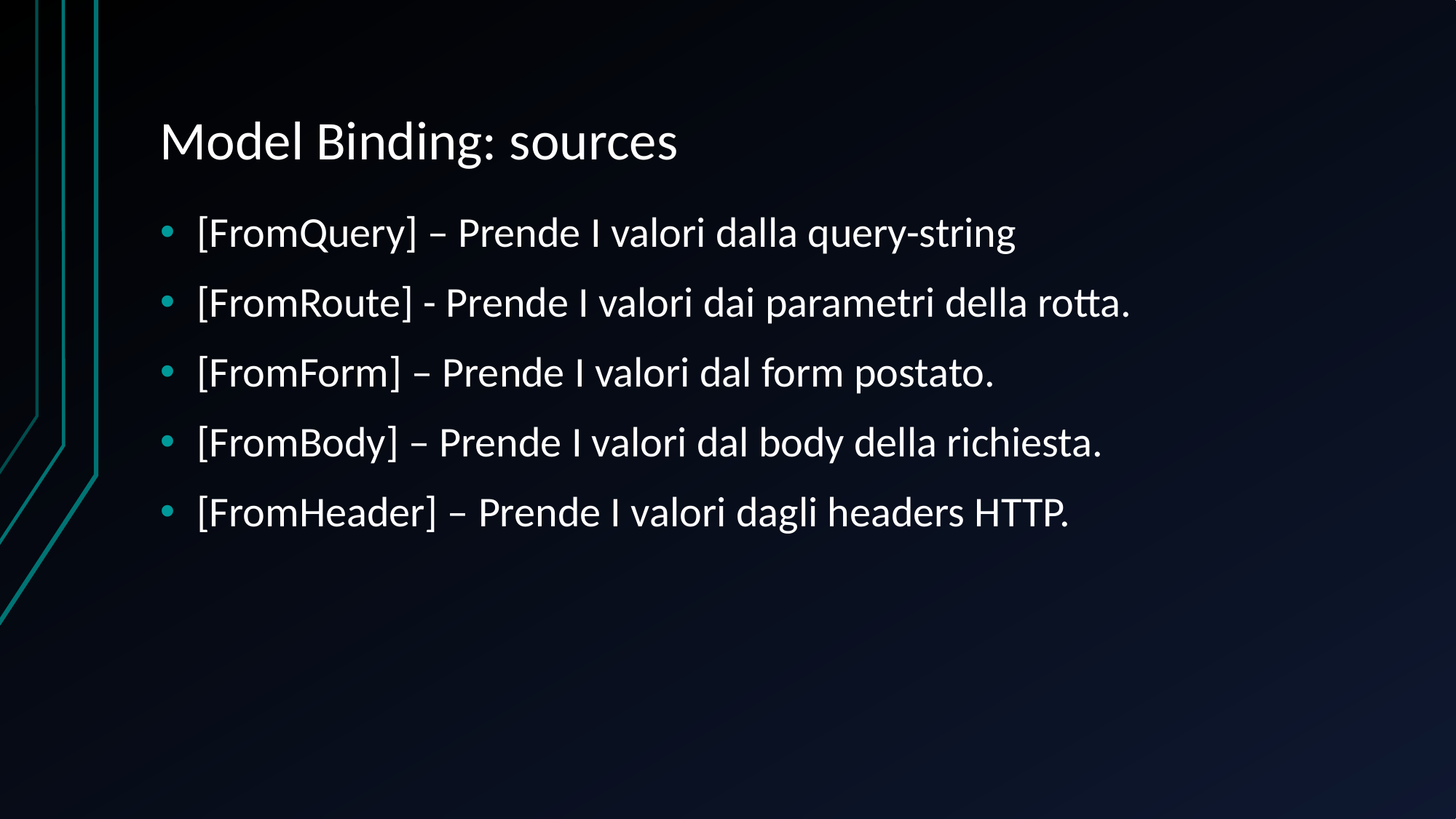

# Model Binding: sources
[FromQuery] – Prende I valori dalla query-string
[FromRoute] - Prende I valori dai parametri della rotta.
[FromForm] – Prende I valori dal form postato.
[FromBody] – Prende I valori dal body della richiesta.
[FromHeader] – Prende I valori dagli headers HTTP.